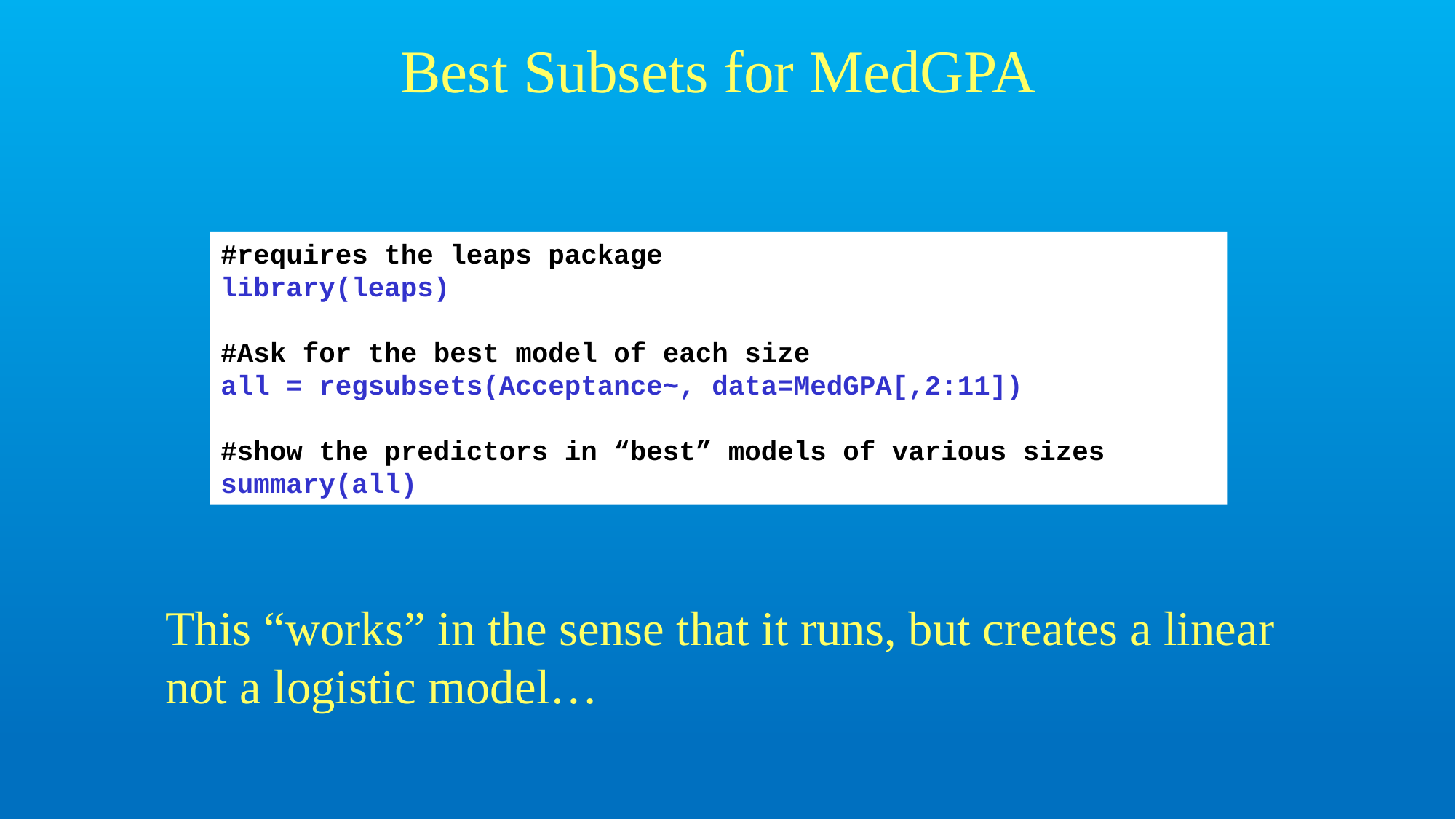

# Best Subsets for MedGPA
#requires the leaps package
library(leaps)

#Ask for the best model of each size
all = regsubsets(Acceptance~, data=MedGPA[,2:11])

#show the predictors in “best” models of various sizes
summary(all)
This “works” in the sense that it runs, but creates a linear not a logistic model…